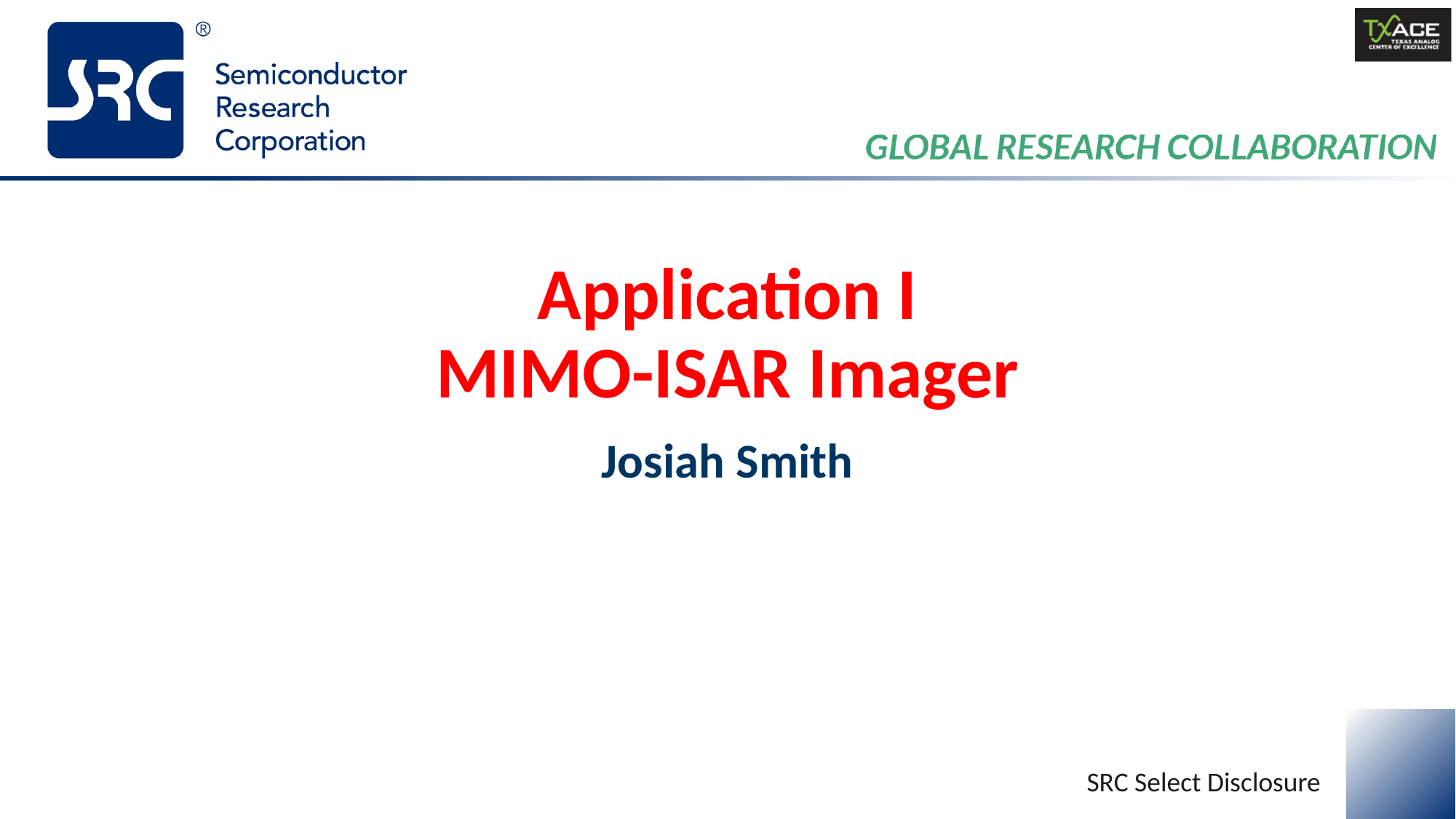

# Application I MIMO-ISAR Imager
Josiah Smith
SRC Select Disclosure